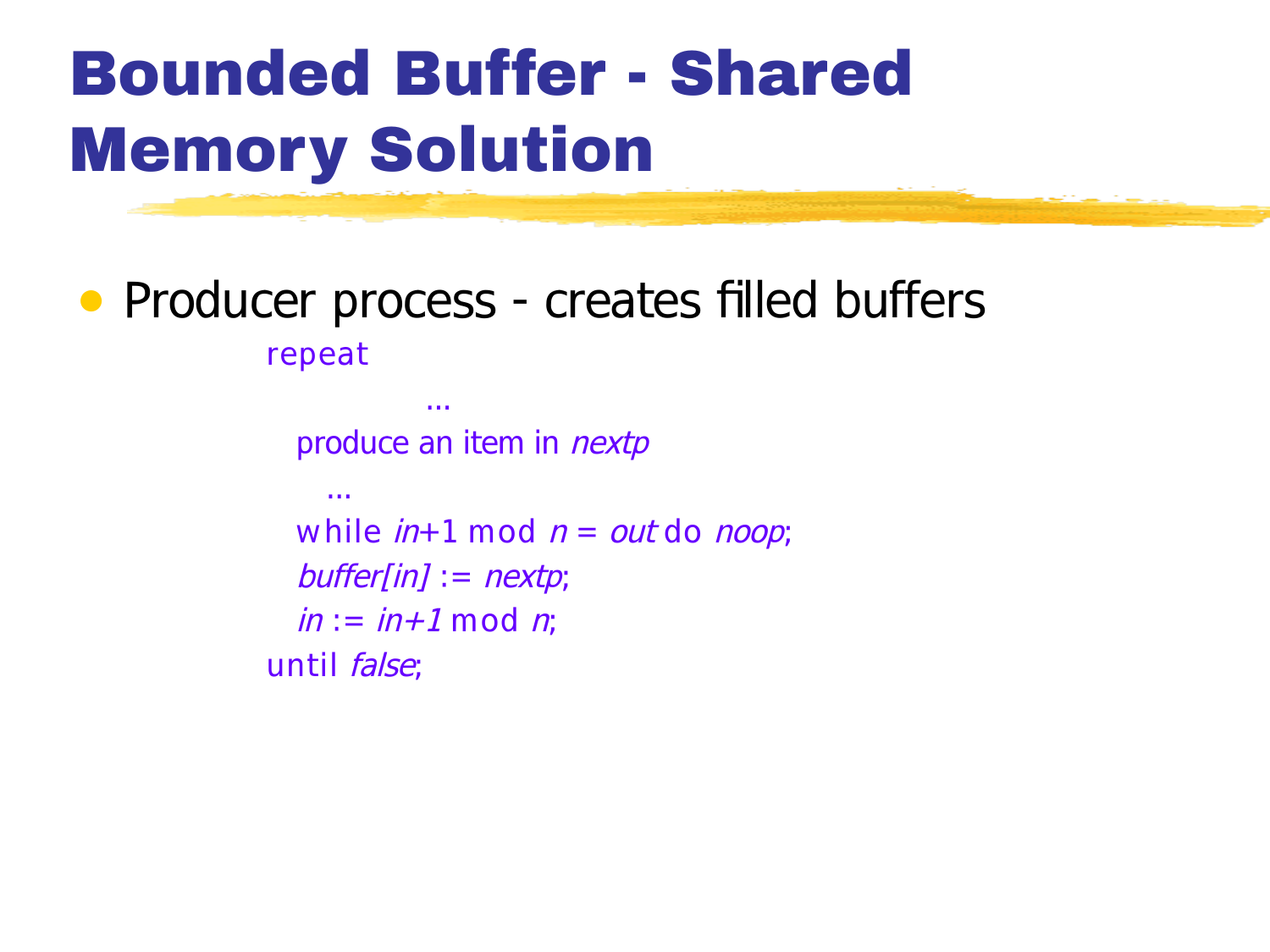

# Bounded Buffer - Shared Memory Solution
Producer process - creates filled buffers
repeat
		…
   produce an item in nextp
      …
   while in+1 mod n = out do noop;
   buffer[in] := nextp;
   in := in+1 mod n;
until false;